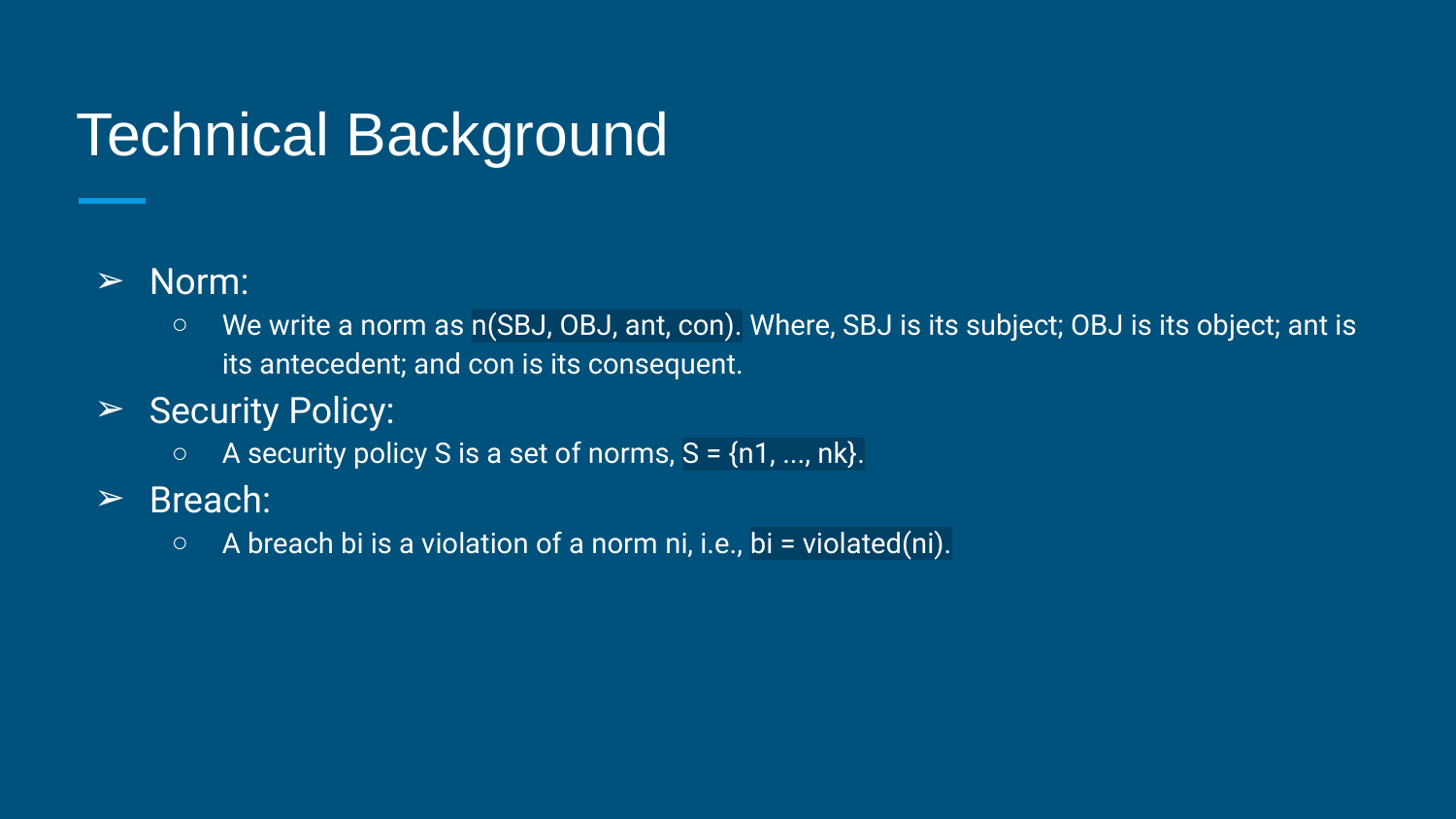

# Technical Background
Norm:
We write a norm as n(SBJ, OBJ, ant, con). Where, SBJ is its subject; OBJ is its object; ant is its antecedent; and con is its consequent.
Security Policy:
A security policy S is a set of norms, S = {n1, ..., nk}.
Breach:
A breach bi is a violation of a norm ni, i.e., bi = violated(ni).